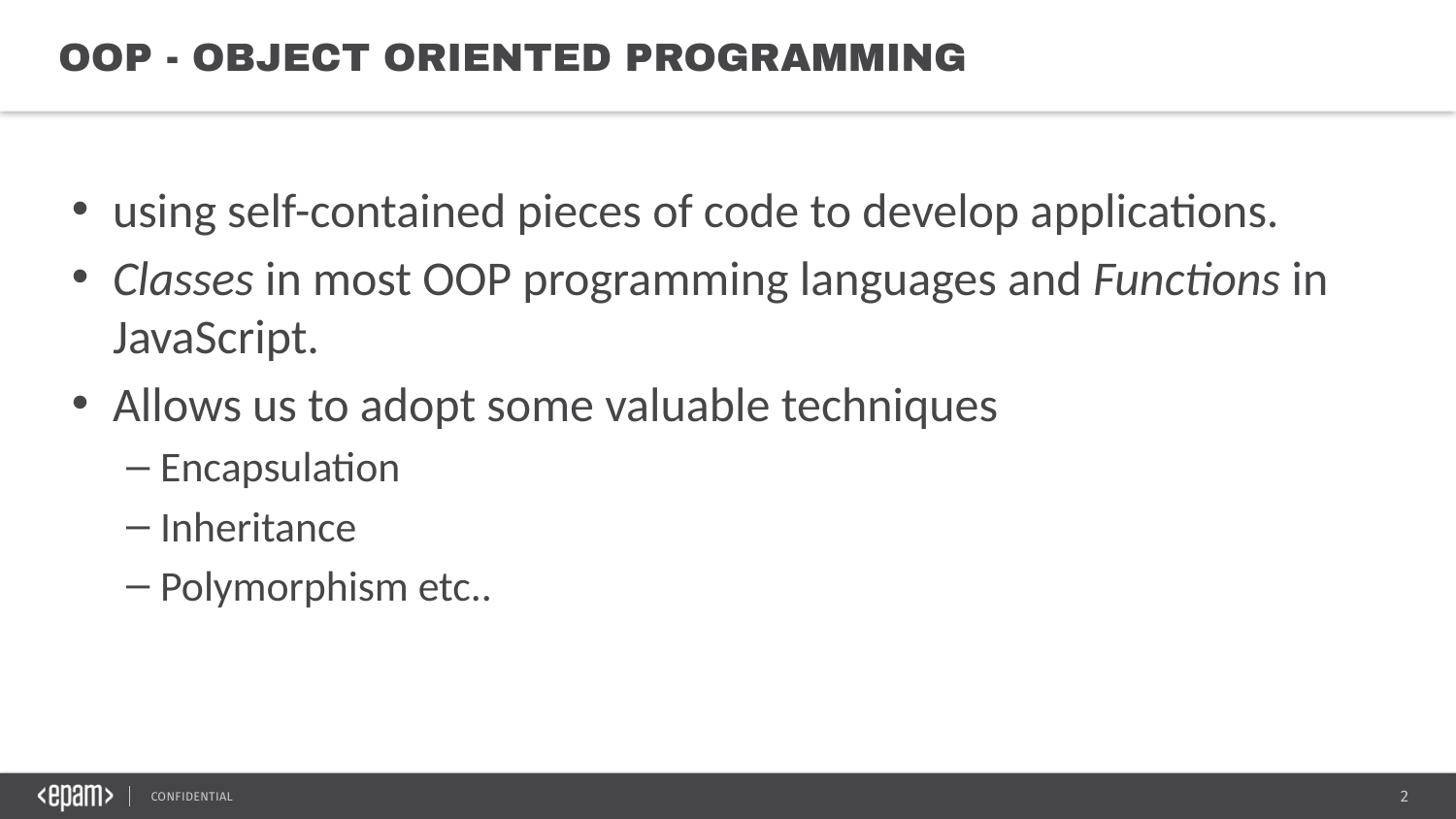

OOP - Object Oriented Programming
using self-contained pieces of code to develop applications.
Classes in most OOP programming languages and Functions in JavaScript.
Allows us to adopt some valuable techniques
Encapsulation
Inheritance
Polymorphism etc..